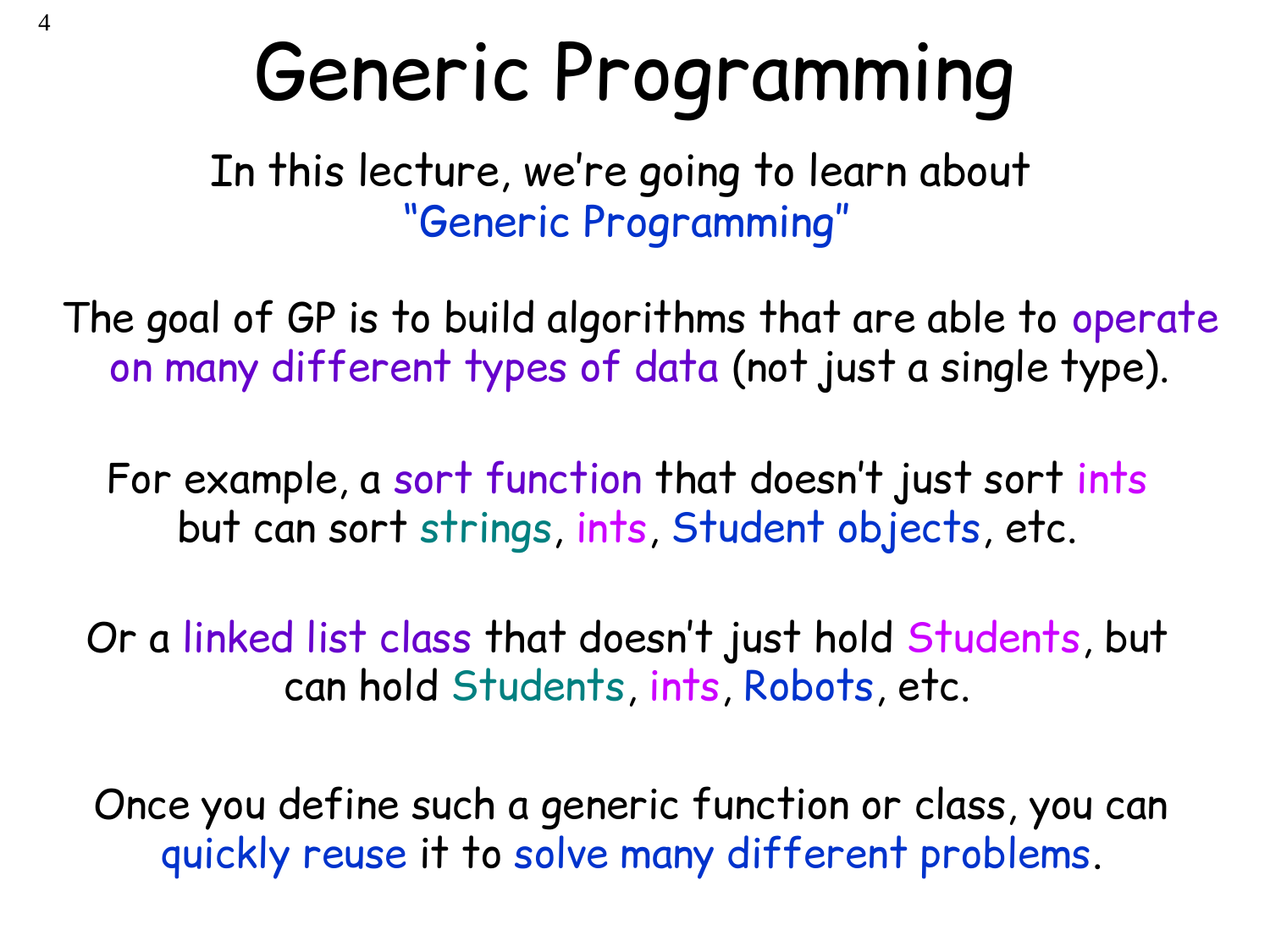

4
# Generic Programming
In this lecture, we’re going to learn about
“Generic Programming”
The goal of GP is to build algorithms that are able to operate on many different types of data (not just a single type).
For example, a sort function that doesn’t just sort ints but can sort strings, ints, Student objects, etc.
Or a linked list class that doesn’t just hold Students, but can hold Students, ints, Robots, etc.
Once you define such a generic function or class, you can quickly reuse it to solve many different problems.